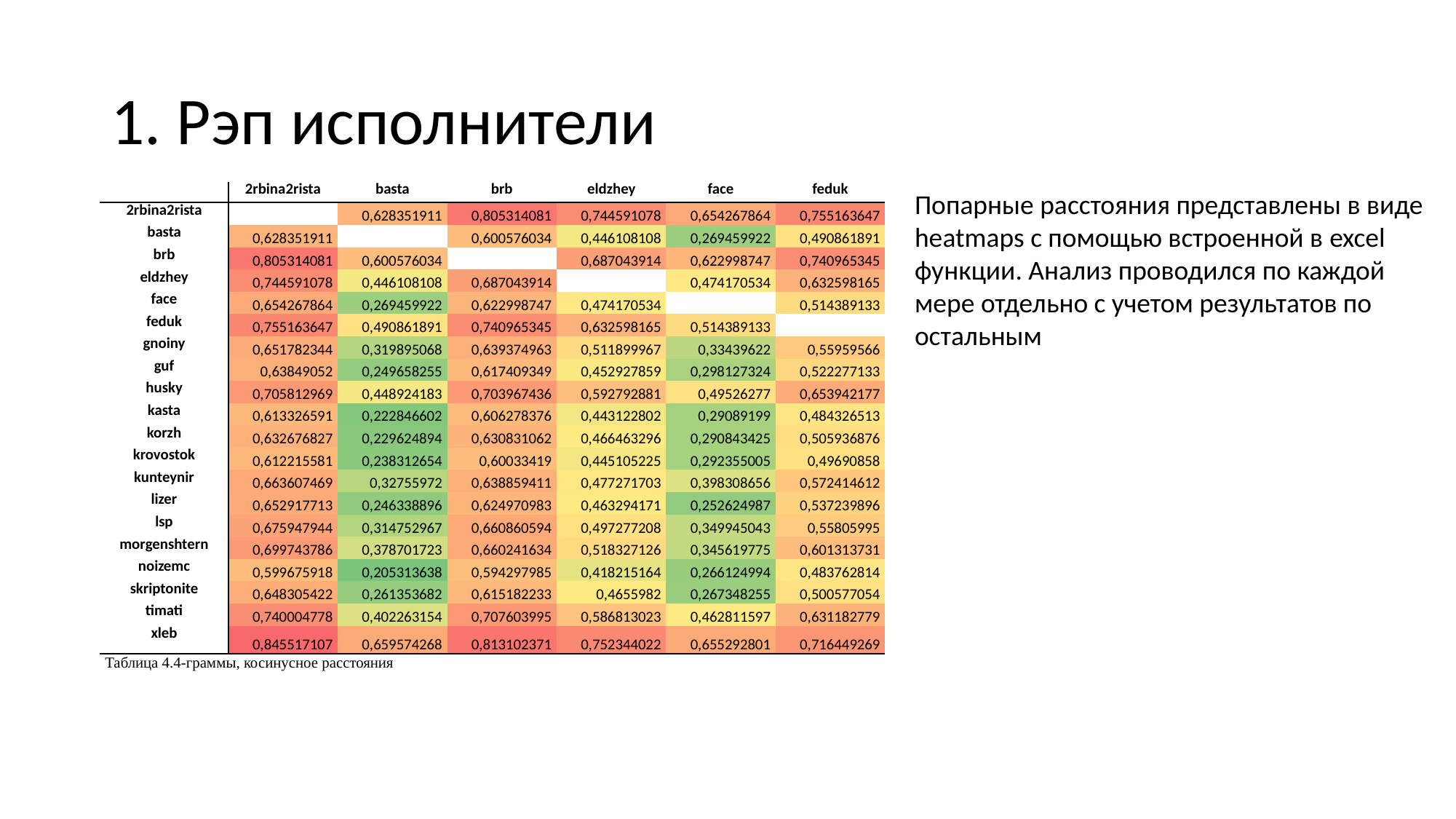

# 1. Рэп исполнители
|  | 2rbina2rista | basta | brb | eldzhey | face | feduk |
| --- | --- | --- | --- | --- | --- | --- |
| 2rbina2rista |  | 0,628351911 | 0,805314081 | 0,744591078 | 0,654267864 | 0,755163647 |
| basta | 0,628351911 |  | 0,600576034 | 0,446108108 | 0,269459922 | 0,490861891 |
| brb | 0,805314081 | 0,600576034 |  | 0,687043914 | 0,622998747 | 0,740965345 |
| eldzhey | 0,744591078 | 0,446108108 | 0,687043914 |  | 0,474170534 | 0,632598165 |
| face | 0,654267864 | 0,269459922 | 0,622998747 | 0,474170534 |  | 0,514389133 |
| feduk | 0,755163647 | 0,490861891 | 0,740965345 | 0,632598165 | 0,514389133 |  |
| gnoiny | 0,651782344 | 0,319895068 | 0,639374963 | 0,511899967 | 0,33439622 | 0,55959566 |
| guf | 0,63849052 | 0,249658255 | 0,617409349 | 0,452927859 | 0,298127324 | 0,522277133 |
| husky | 0,705812969 | 0,448924183 | 0,703967436 | 0,592792881 | 0,49526277 | 0,653942177 |
| kasta | 0,613326591 | 0,222846602 | 0,606278376 | 0,443122802 | 0,29089199 | 0,484326513 |
| korzh | 0,632676827 | 0,229624894 | 0,630831062 | 0,466463296 | 0,290843425 | 0,505936876 |
| krovostok | 0,612215581 | 0,238312654 | 0,60033419 | 0,445105225 | 0,292355005 | 0,49690858 |
| kunteynir | 0,663607469 | 0,32755972 | 0,638859411 | 0,477271703 | 0,398308656 | 0,572414612 |
| lizer | 0,652917713 | 0,246338896 | 0,624970983 | 0,463294171 | 0,252624987 | 0,537239896 |
| lsp | 0,675947944 | 0,314752967 | 0,660860594 | 0,497277208 | 0,349945043 | 0,55805995 |
| morgenshtern | 0,699743786 | 0,378701723 | 0,660241634 | 0,518327126 | 0,345619775 | 0,601313731 |
| noizemc | 0,599675918 | 0,205313638 | 0,594297985 | 0,418215164 | 0,266124994 | 0,483762814 |
| skriptonite | 0,648305422 | 0,261353682 | 0,615182233 | 0,4655982 | 0,267348255 | 0,500577054 |
| timati | 0,740004778 | 0,402263154 | 0,707603995 | 0,586813023 | 0,462811597 | 0,631182779 |
| xleb | 0,845517107 | 0,659574268 | 0,813102371 | 0,752344022 | 0,655292801 | 0,716449269 |
| Таблица 4.4-граммы, косинусное расстояния |  |  |  |  |  |  |
Попарные расстояния представлены в виде heatmaps с помощью встроенной в excel функции. Анализ проводился по каждой мере отдельно с учетом результатов по остальным